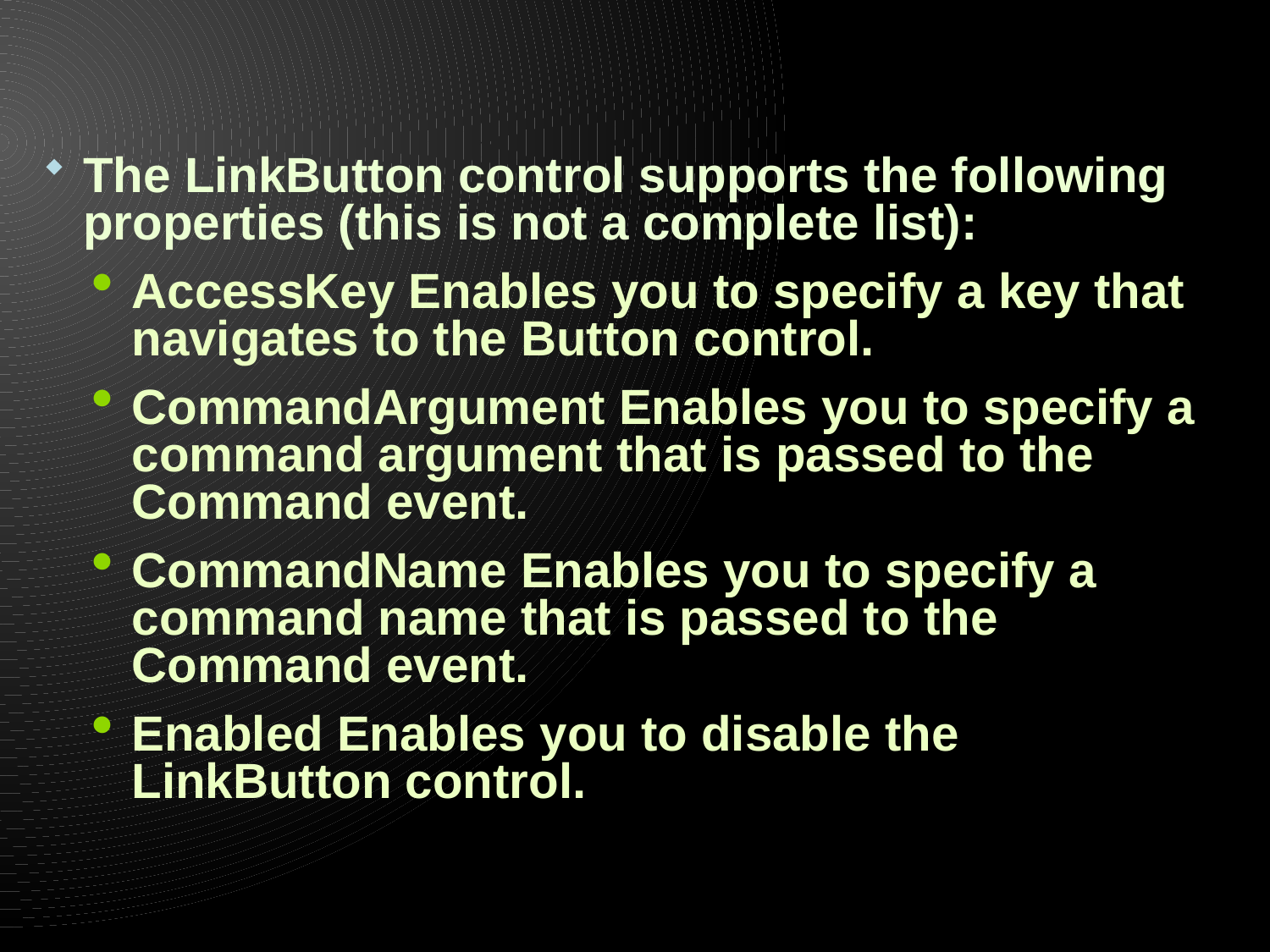

#
The LinkButton control supports the following properties (this is not a complete list):
AccessKey Enables you to specify a key that navigates to the Button control.
CommandArgument Enables you to specify a command argument that is passed to the Command event.
CommandName Enables you to specify a command name that is passed to the Command event.
Enabled Enables you to disable the LinkButton control.